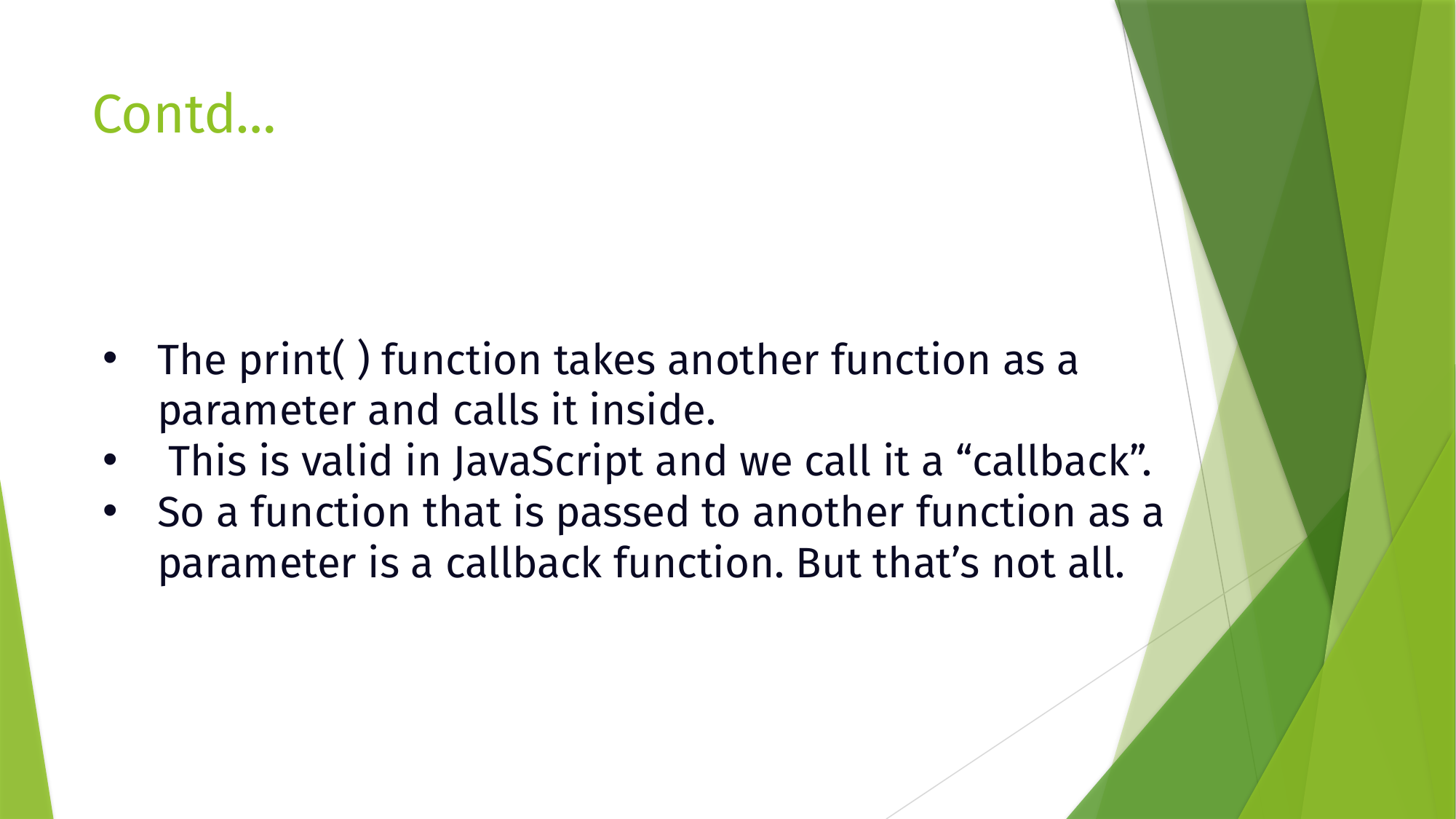

# Contd…
The print( ) function takes another function as a parameter and calls it inside.
 This is valid in JavaScript and we call it a “callback”.
So a function that is passed to another function as a parameter is a callback function. But that’s not all.